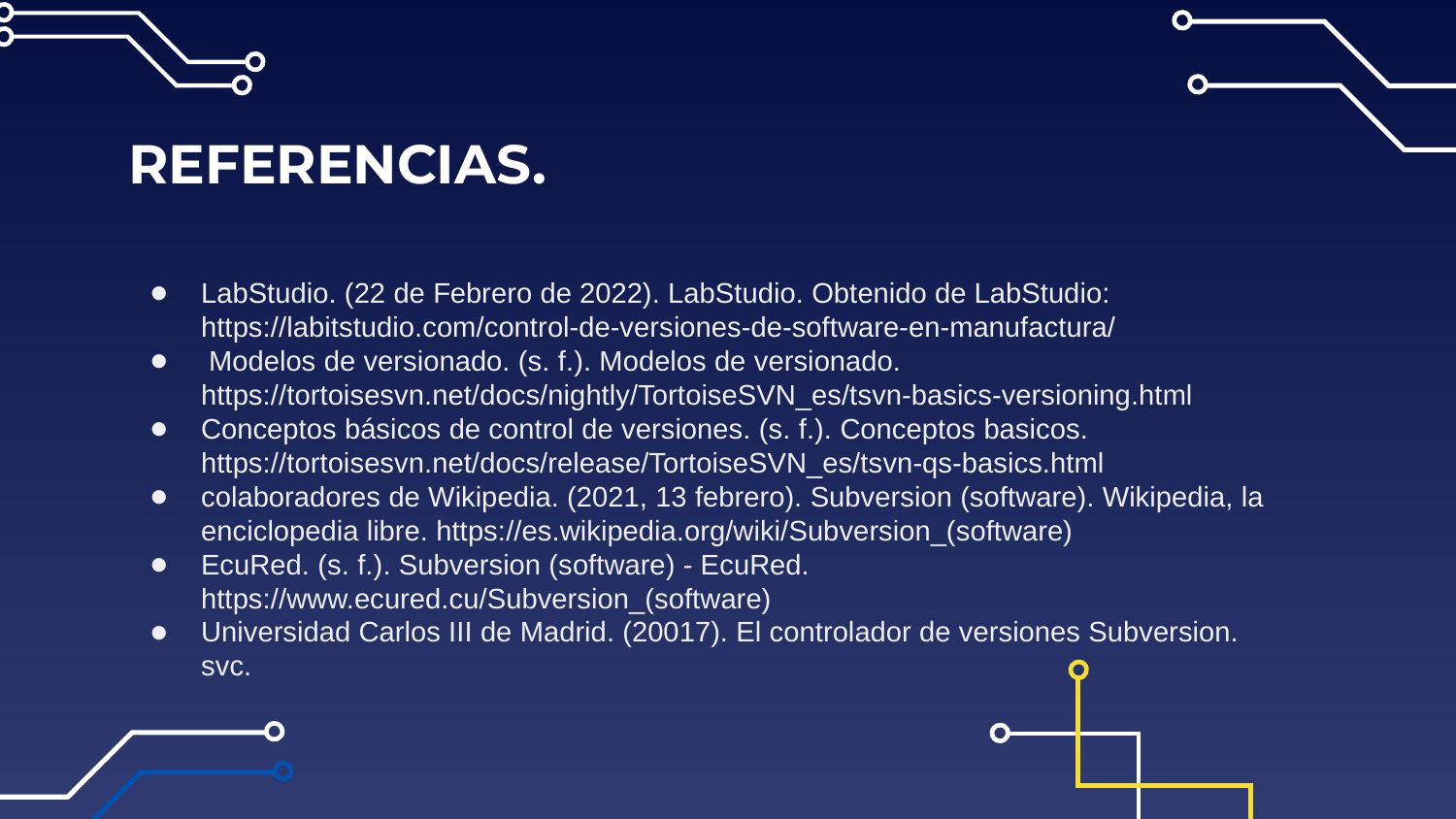

# REFERENCIAS.
LabStudio. (22 de Febrero de 2022). LabStudio. Obtenido de LabStudio: https://labitstudio.com/control-de-versiones-de-software-en-manufactura/
 Modelos de versionado. (s. f.). Modelos de versionado. https://tortoisesvn.net/docs/nightly/TortoiseSVN_es/tsvn-basics-versioning.html
Conceptos básicos de control de versiones. (s. f.). Conceptos basicos. https://tortoisesvn.net/docs/release/TortoiseSVN_es/tsvn-qs-basics.html
colaboradores de Wikipedia. (2021, 13 febrero). Subversion (software). Wikipedia, la enciclopedia libre. https://es.wikipedia.org/wiki/Subversion_(software)
EcuRed. (s. f.). Subversion (software) - EcuRed. https://www.ecured.cu/Subversion_(software)
Universidad Carlos III de Madrid. (20017). El controlador de versiones Subversion. svc.